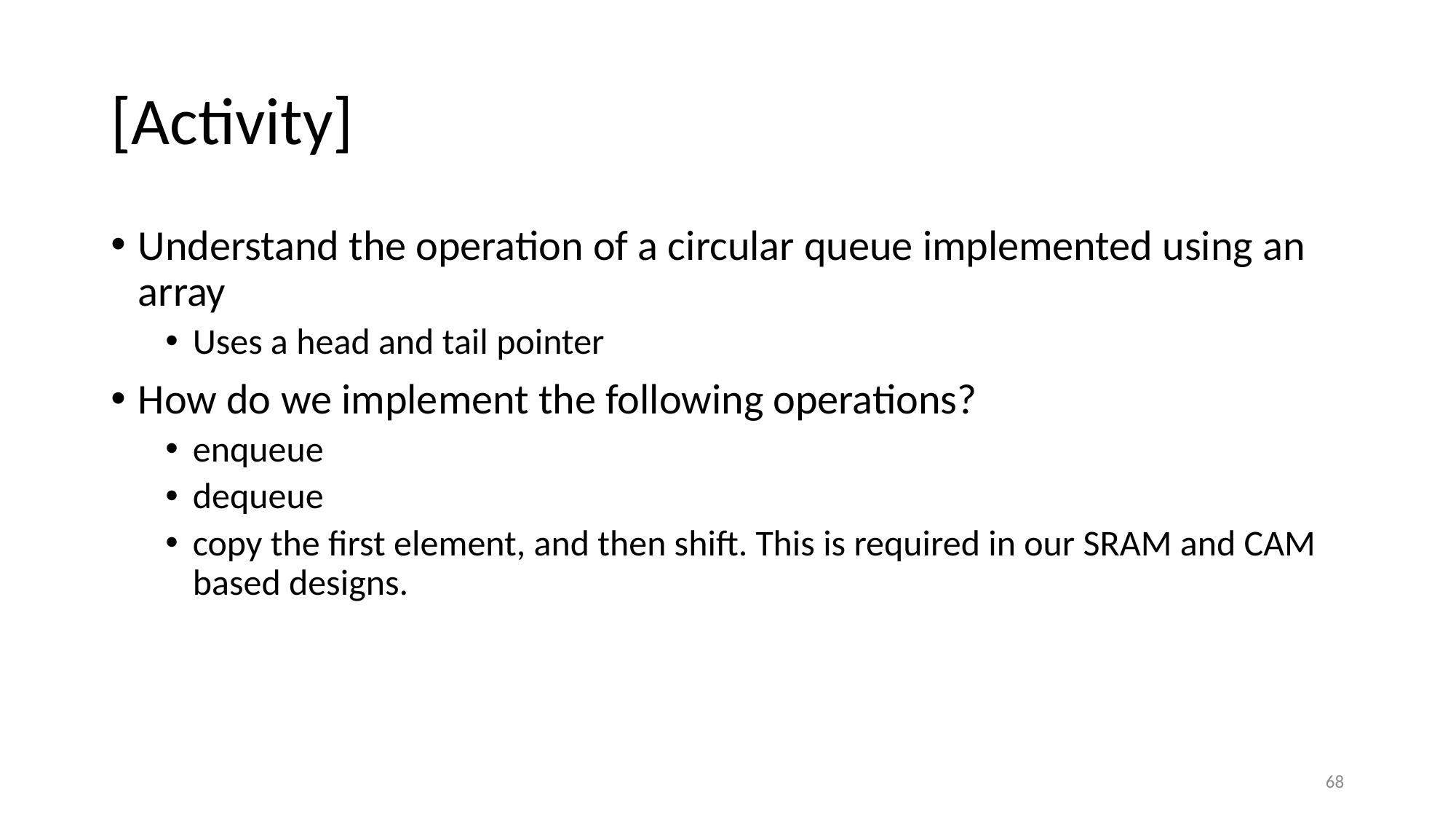

# [Activity]
Understand the operation of a circular queue implemented using an array
Uses a head and tail pointer
How do we implement the following operations?
enqueue
dequeue
copy the first element, and then shift. This is required in our SRAM and CAM based designs.
68